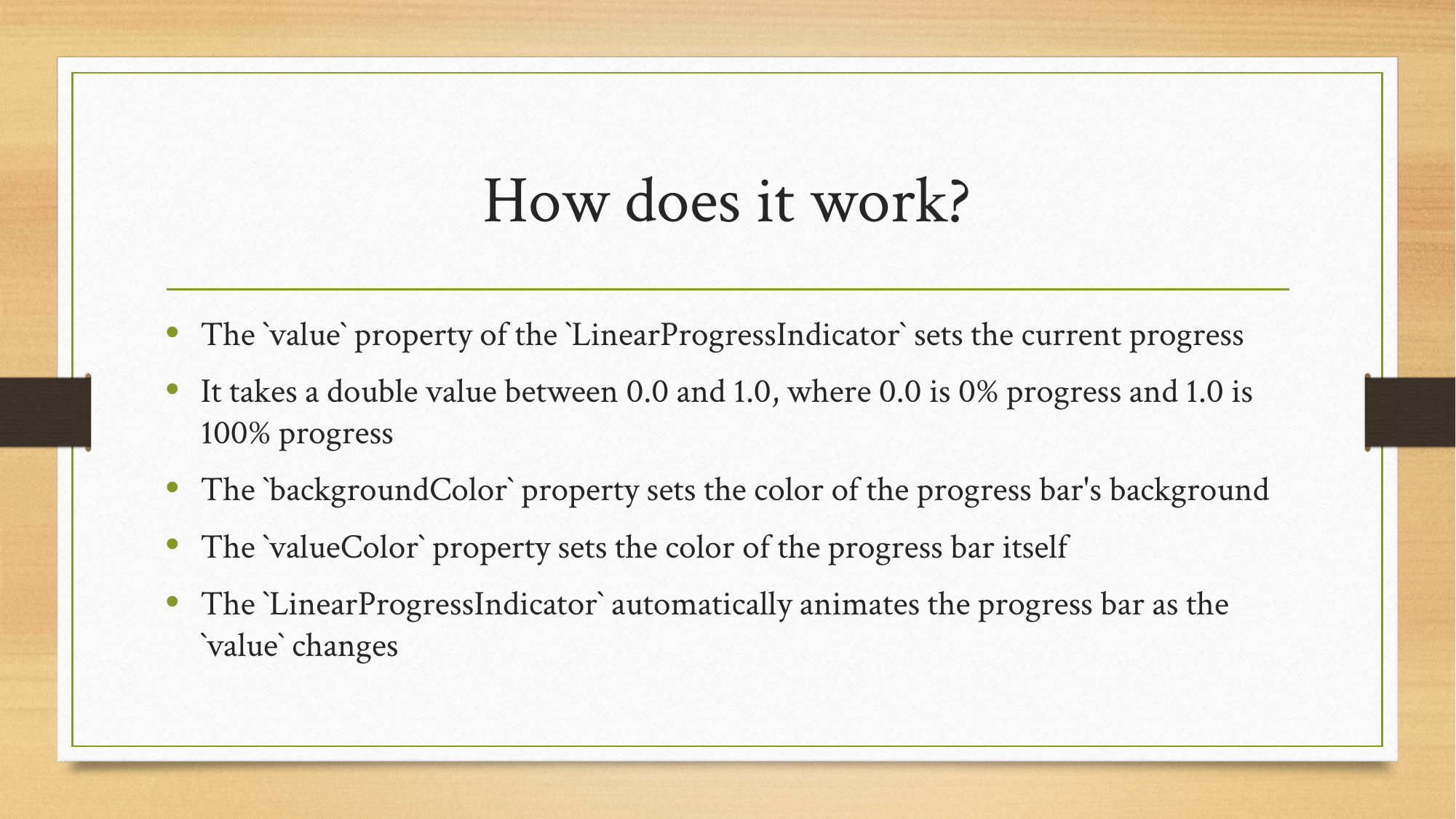

# How does it work?
The `value` property of the `LinearProgressIndicator` sets the current progress
It takes a double value between 0.0 and 1.0, where 0.0 is 0% progress and 1.0 is 100% progress
The `backgroundColor` property sets the color of the progress bar's background
The `valueColor` property sets the color of the progress bar itself
The `LinearProgressIndicator` automatically animates the progress bar as the `value` changes